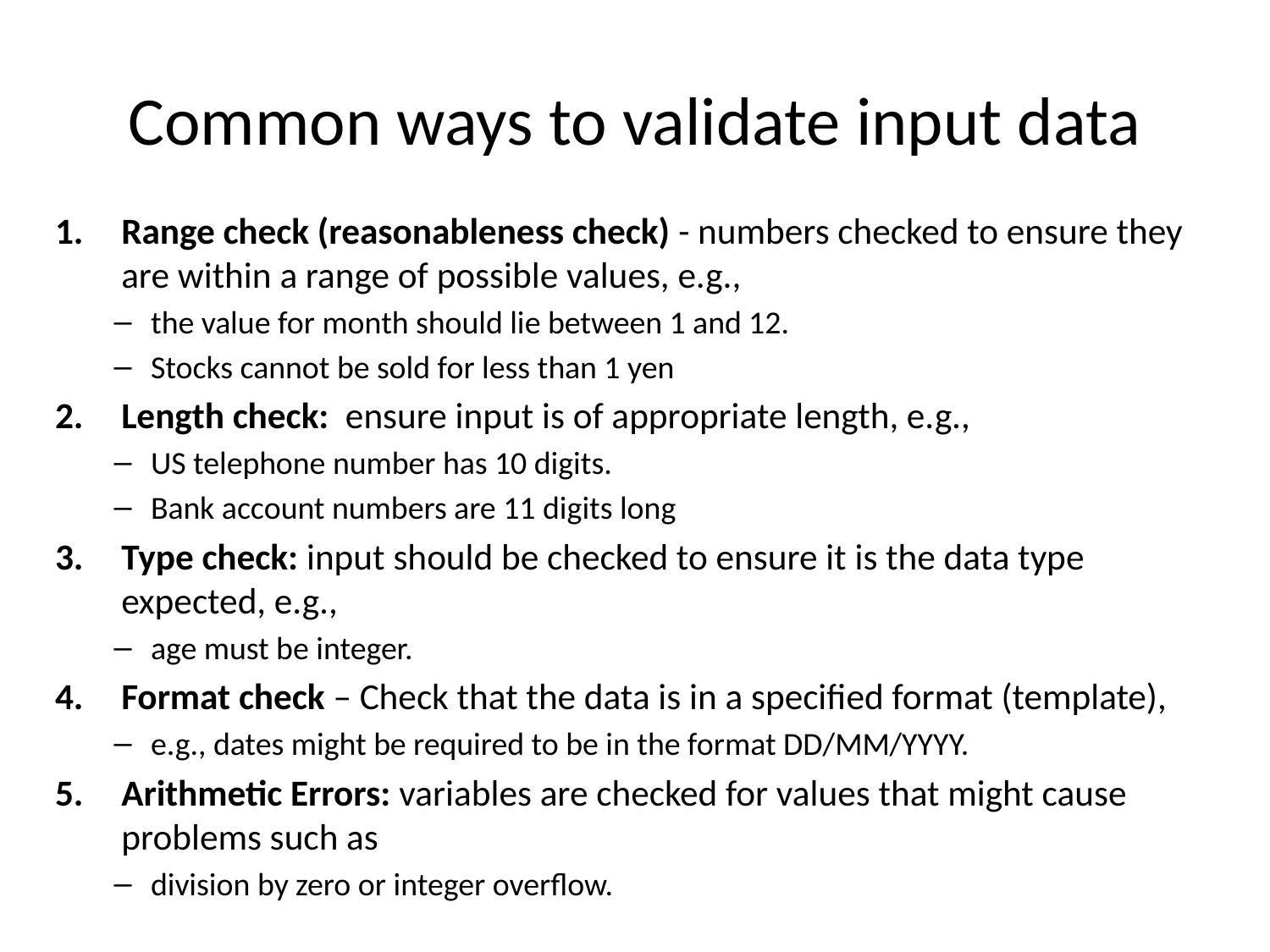

# Common ways to validate input data
Range check (reasonableness check) - numbers checked to ensure they are within a range of possible values, e.g.,
the value for month should lie between 1 and 12.
Stocks cannot be sold for less than 1 yen
Length check:  ensure input is of appropriate length, e.g.,
US telephone number has 10 digits.
Bank account numbers are 11 digits long
Type check: input should be checked to ensure it is the data type expected, e.g.,
age must be integer.
Format check – Check that the data is in a specified format (template),
e.g., dates might be required to be in the format DD/MM/YYYY.
Arithmetic Errors: variables are checked for values that might cause problems such as
division by zero or integer overflow.